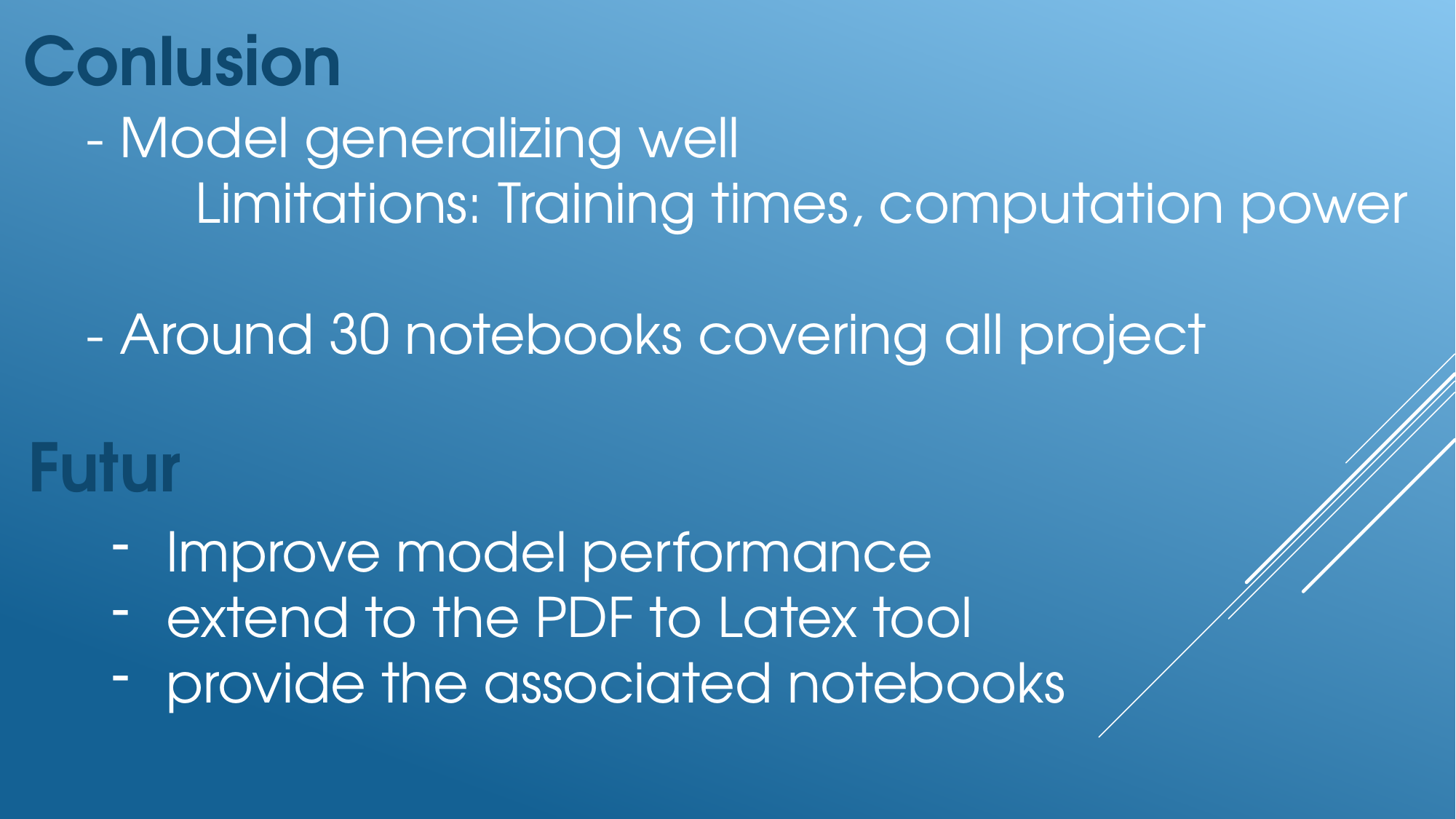

Conlusion
- Model generalizing well
	Limitations: Training times, computation power

- Around 30 notebooks covering all project
Futur
Improve model performance
extend to the PDF to Latex tool
provide the associated notebooks